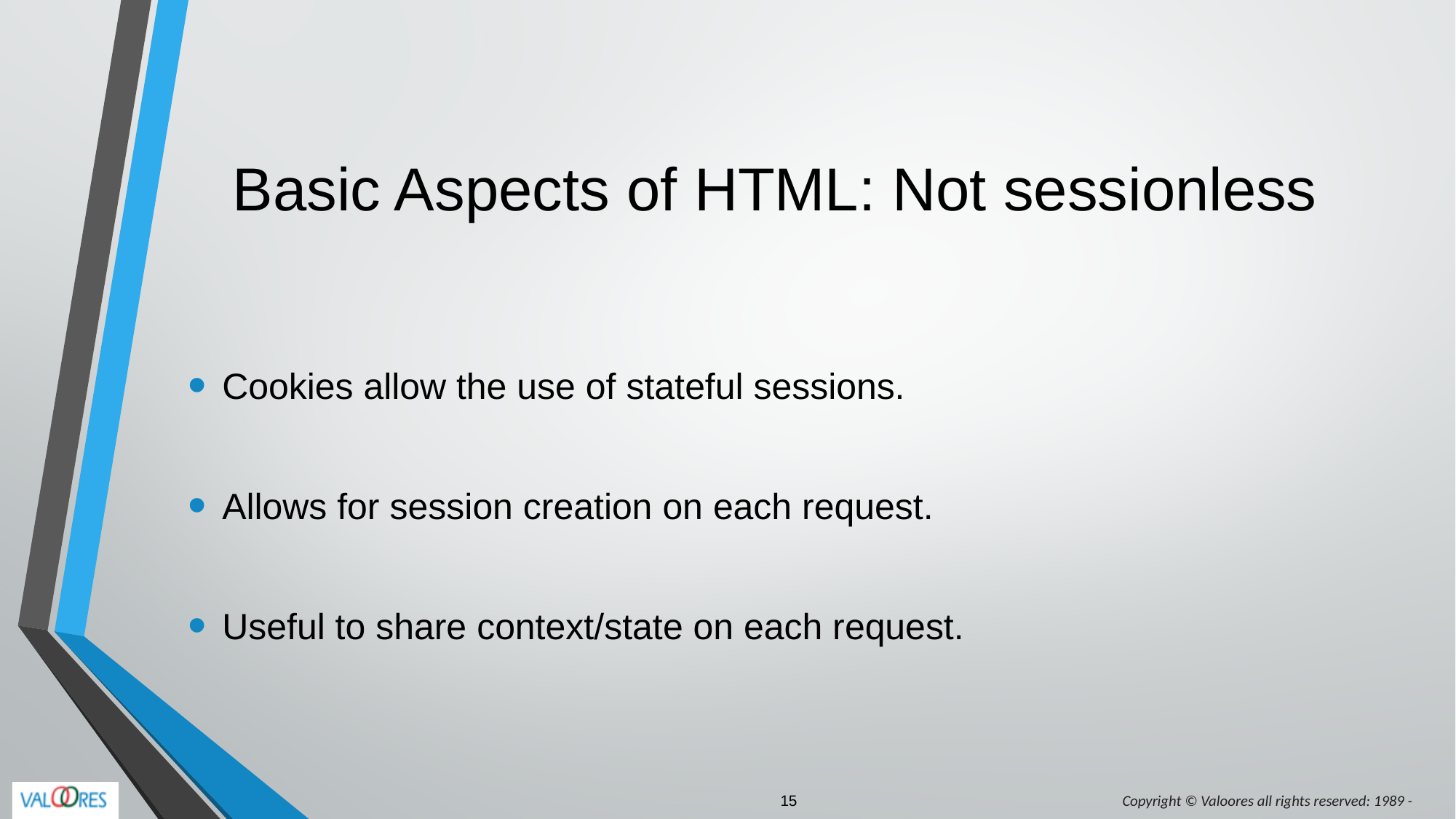

# Basic Aspects of HTML: Not sessionless
Cookies allow the use of stateful sessions.

Allows for session creation on each request.

Useful to share context/state on each request.
15
Copyright © Valoores all rights reserved: 1989 -